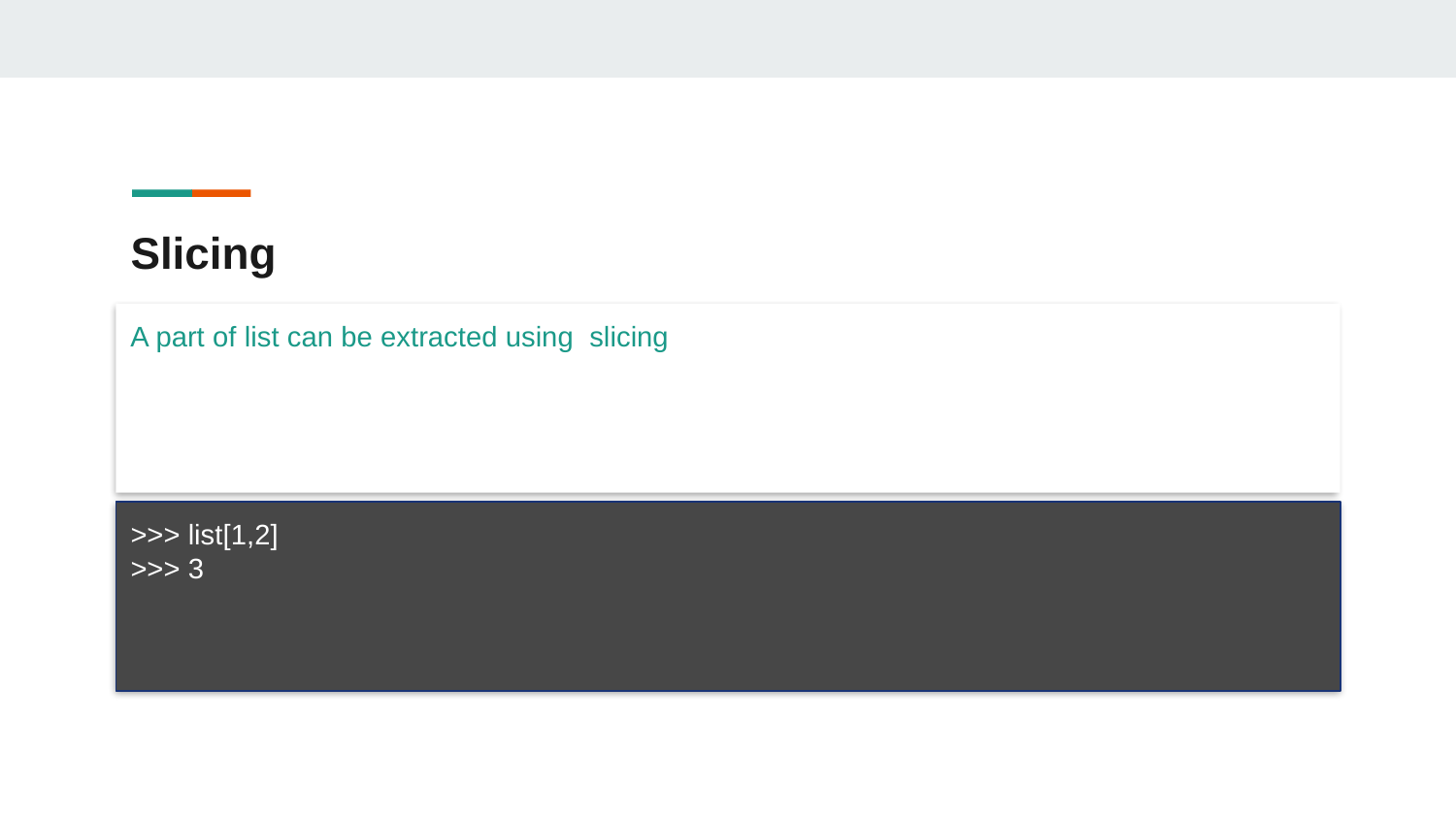

# Slicing
A part of list can be extracted using  slicing
>>> list[1,2]
>>> 3